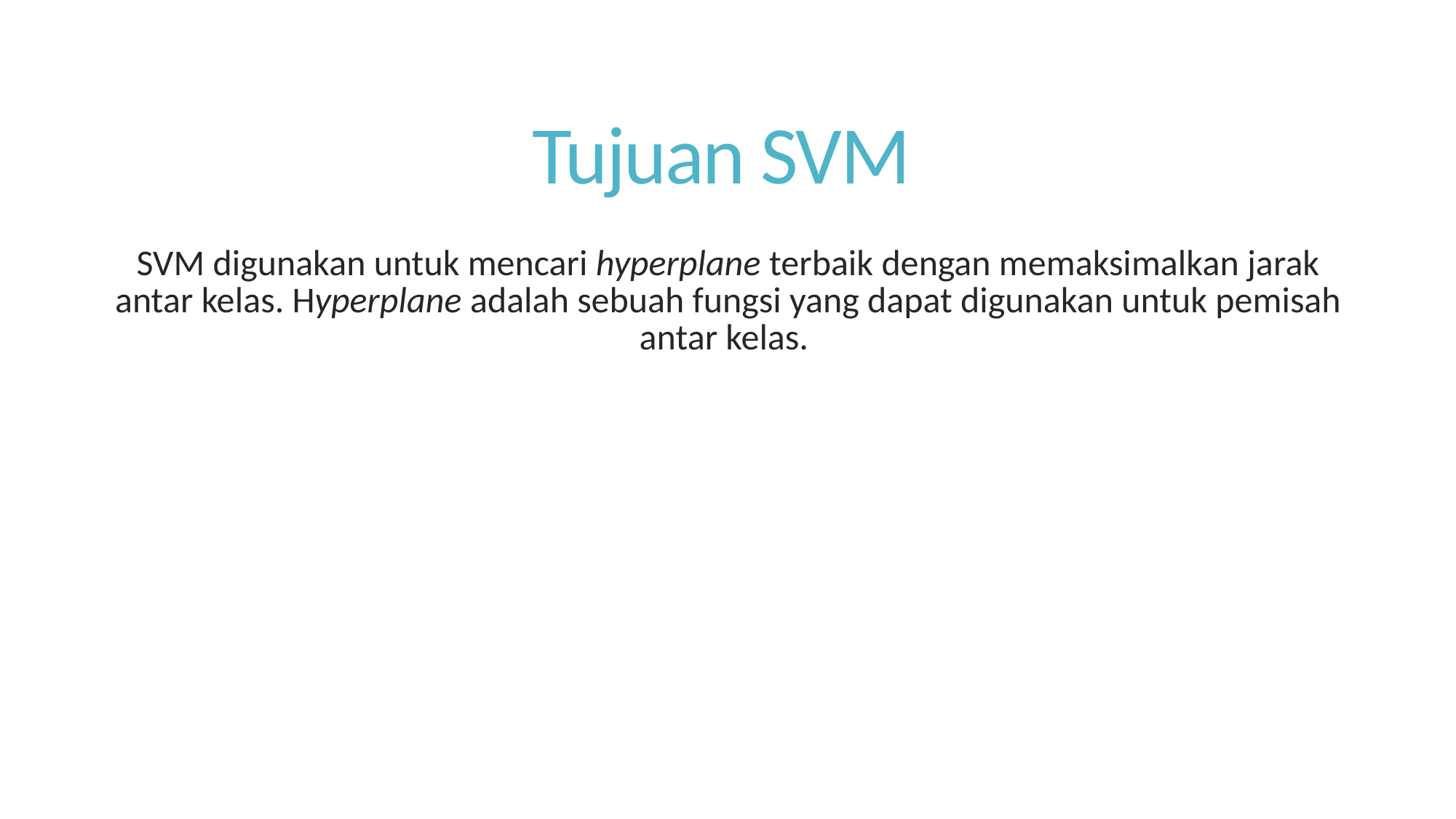

# Tujuan SVM
SVM digunakan untuk mencari hyperplane terbaik dengan memaksimalkan jarak antar kelas. Hyperplane adalah sebuah fungsi yang dapat digunakan untuk pemisah antar kelas.